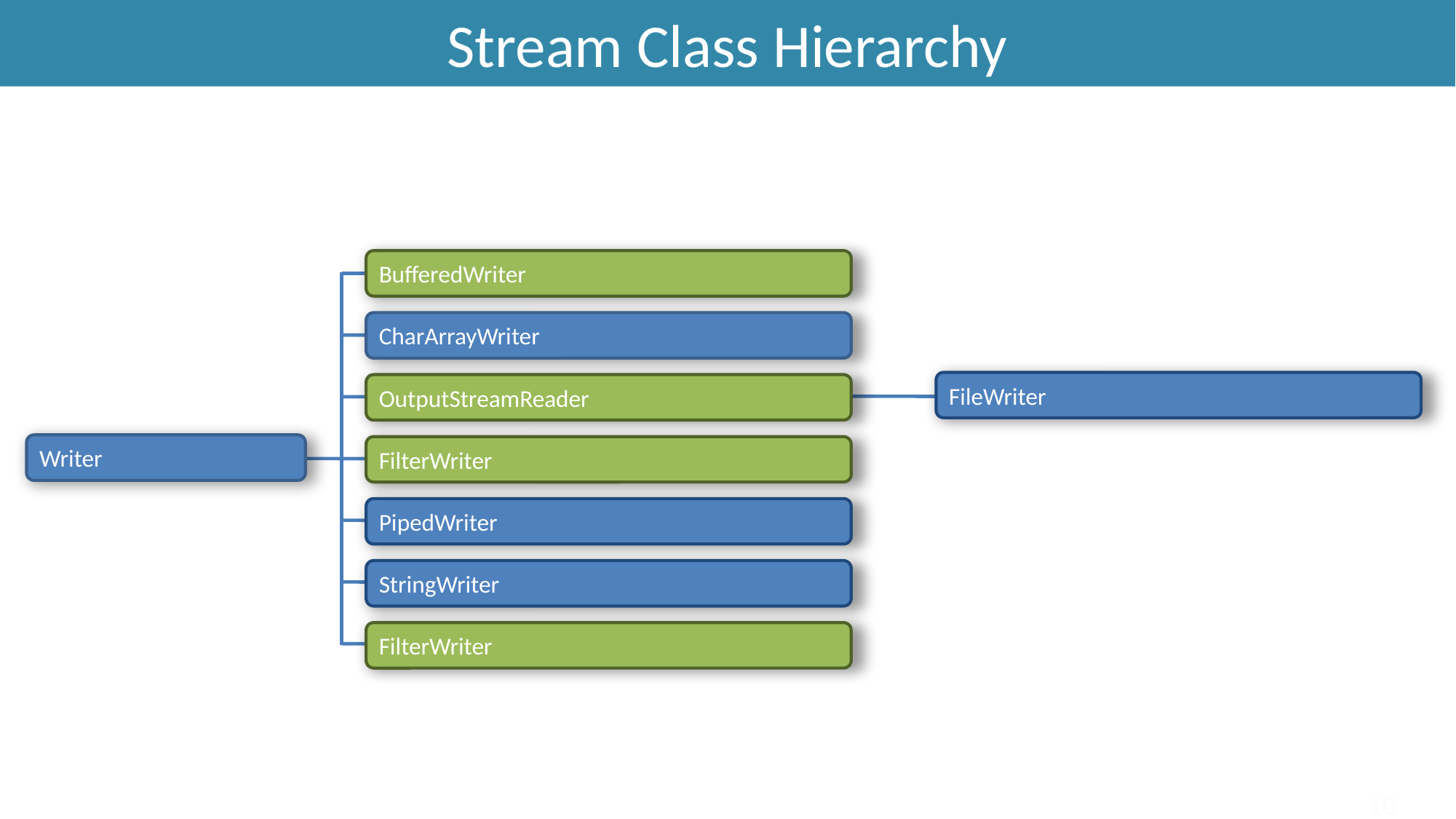

Stream Class Hierarchy

#
BufferedWriter
CharArrayWriter
FileWriter
OutputStreamReader
Writer
FilterWriter
PipedWriter
StringWriter
FilterWriter